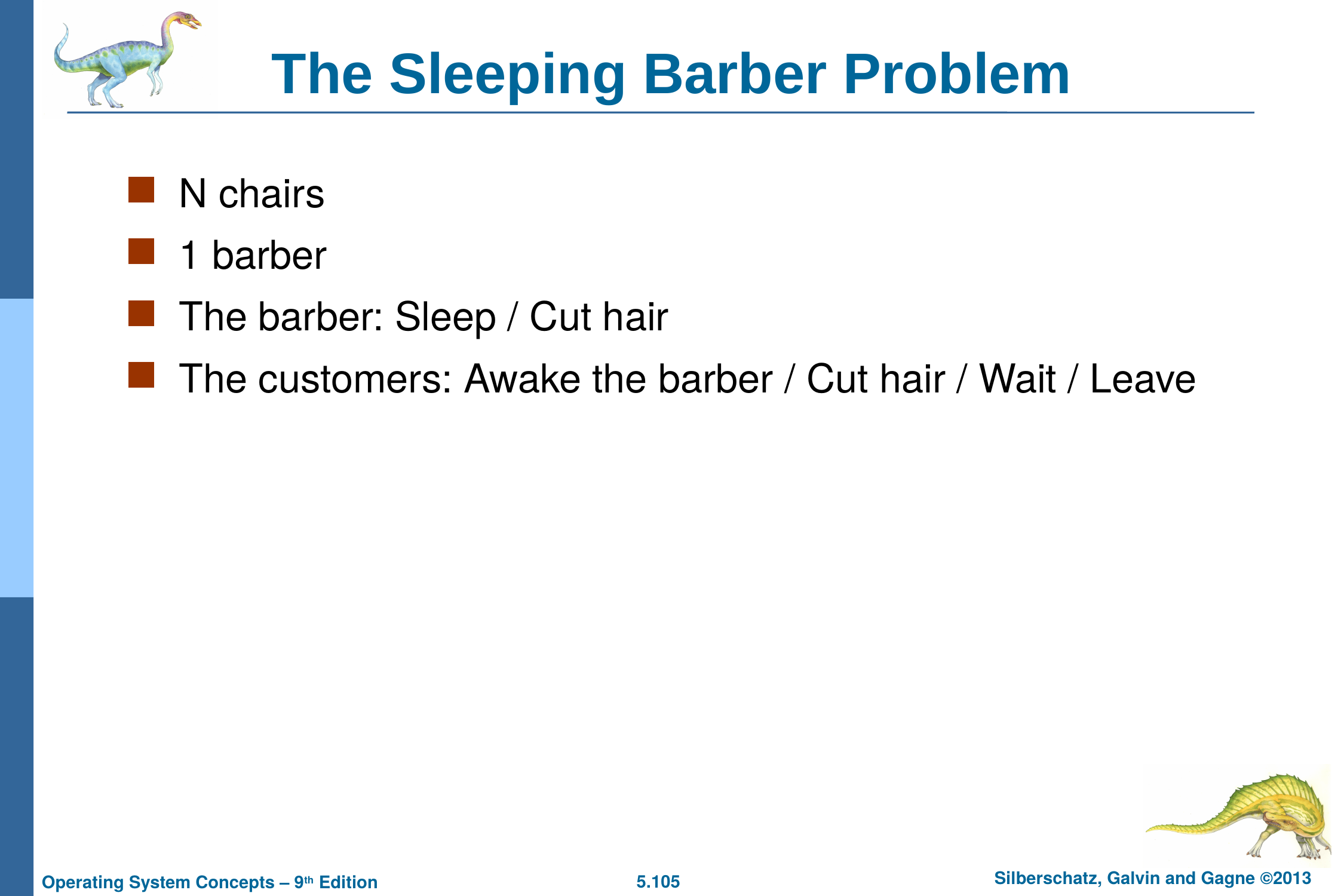

# The Sleeping Barber Problem
N chairs
1 barber
The barber: Sleep / Cut hair
The customers: Awake the barber / Cut hair / Wait / Leave